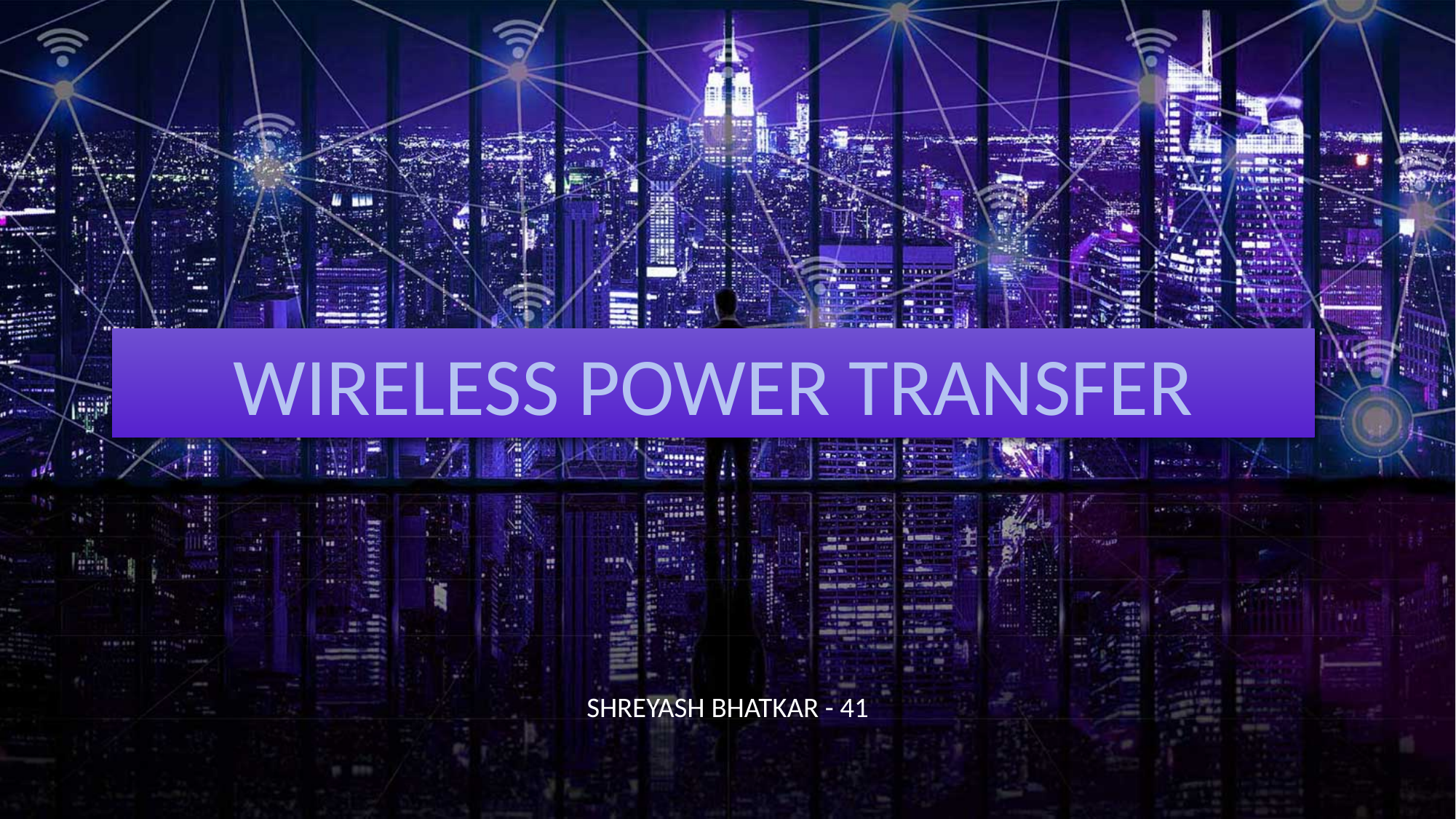

WIRELESS POWER TRANSFER
SHREYASH BHATKAR - 41